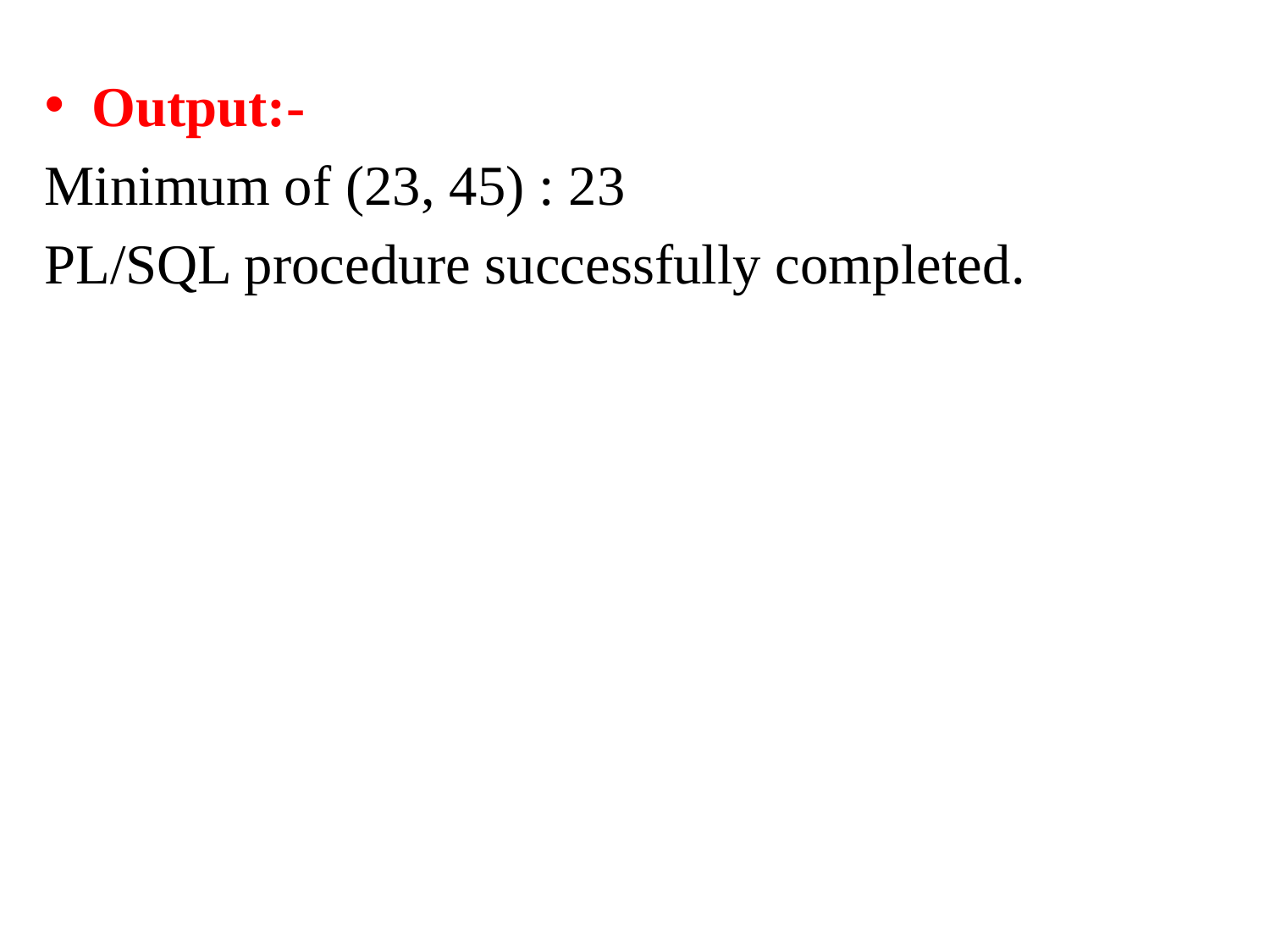

Output:-
Minimum of (23, 45) : 23
PL/SQL procedure successfully completed.